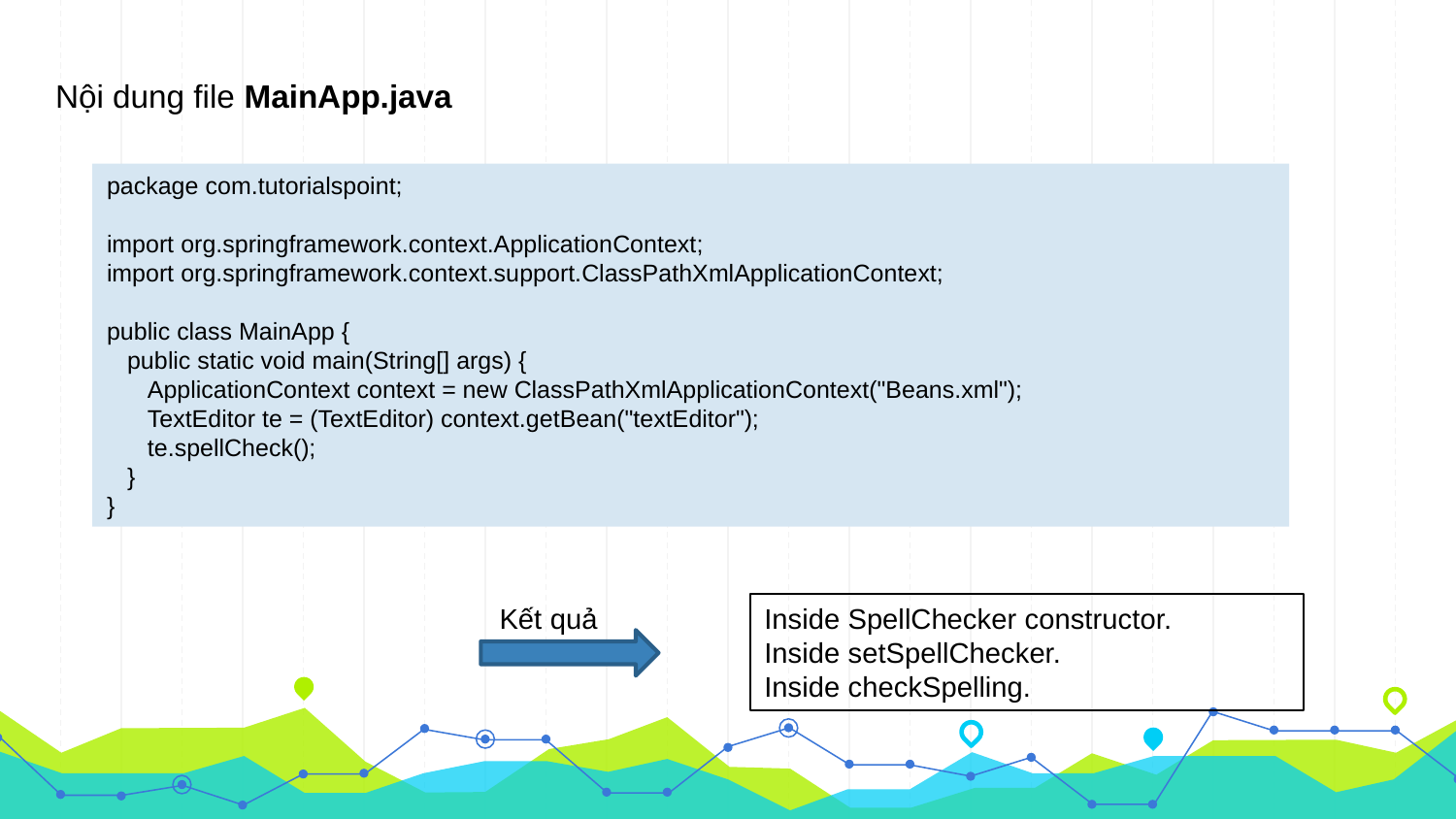

Nội dung file MainApp.java

package com.tutorialspoint;

import org.springframework.context.ApplicationContext;
import org.springframework.context.support.ClassPathXmlApplicationContext;

public class MainApp {
   public static void main(String[] args) {
      ApplicationContext context = new ClassPathXmlApplicationContext("Beans.xml");
      TextEditor te = (TextEditor) context.getBean("textEditor");
      te.spellCheck();
   }
}
Kết quả
Inside SpellChecker constructor.
Inside setSpellChecker.
Inside checkSpelling.